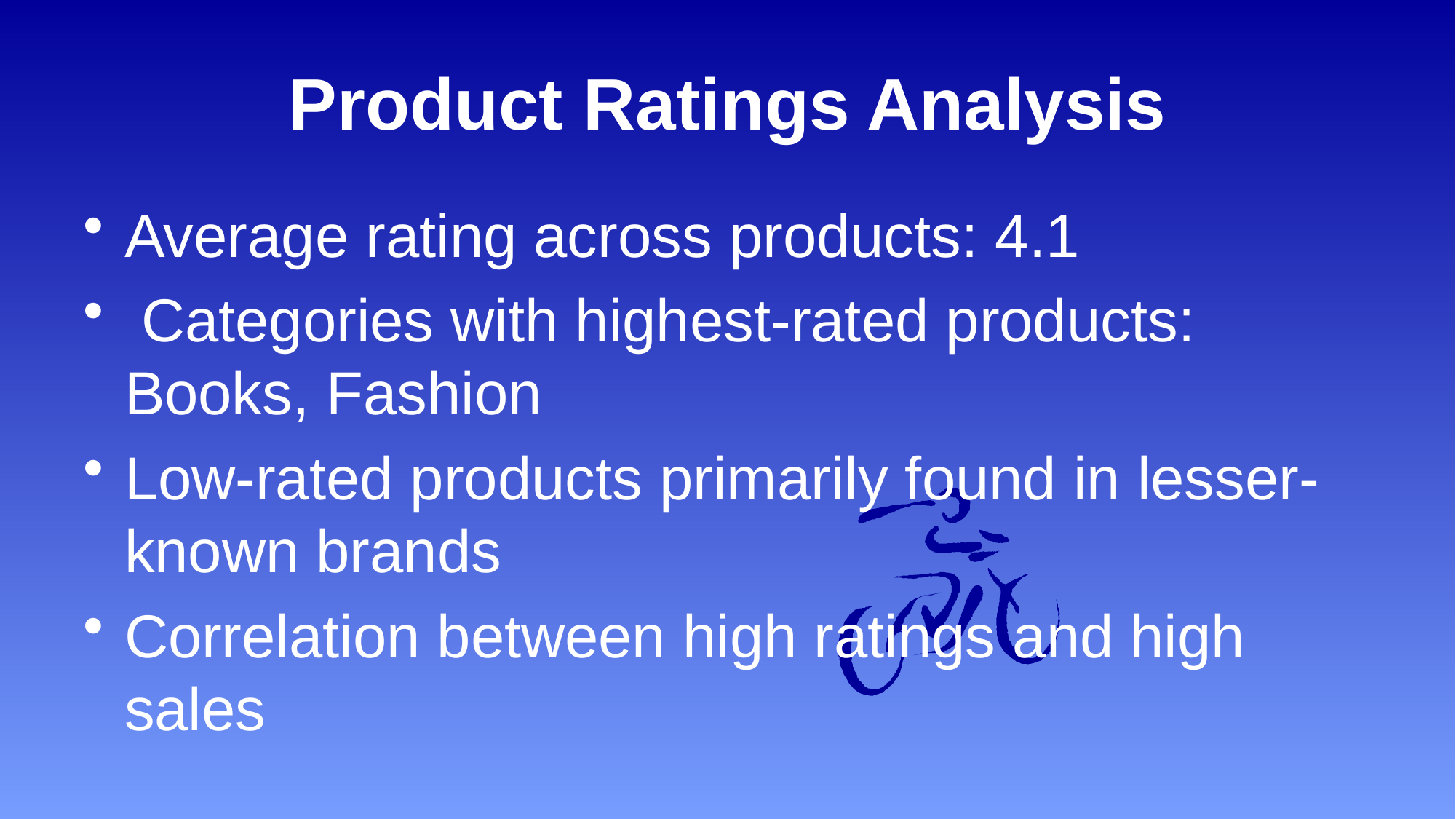

# Product Ratings Analysis
Average rating across products: 4.1
 Categories with highest-rated products: Books, Fashion
Low-rated products primarily found in lesser-known brands
Correlation between high ratings and high sales